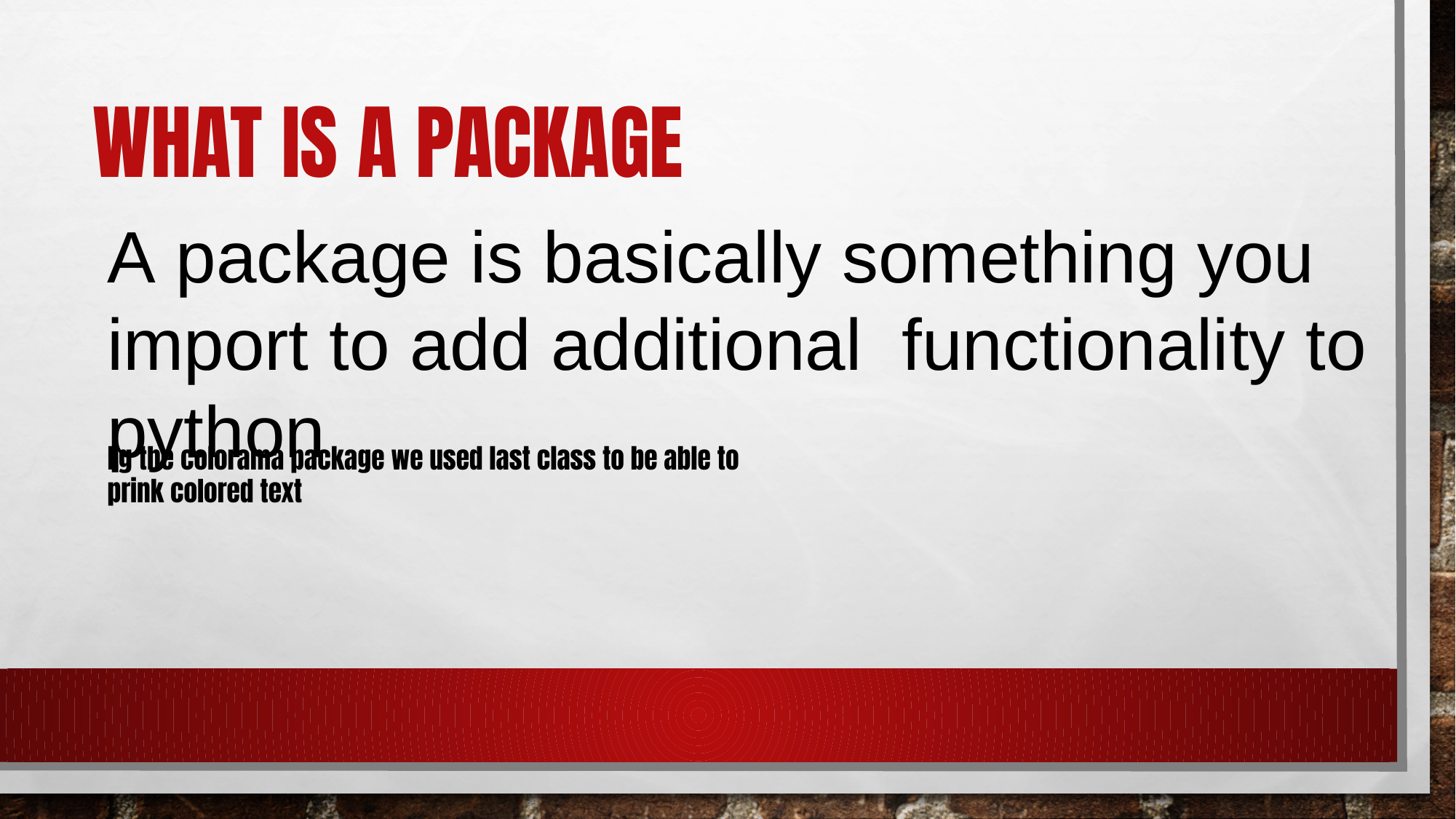

# What is a package
A package is basically something you import to add additional  functionality to python
Eg the colorama package we used last class to be able to prink colored text